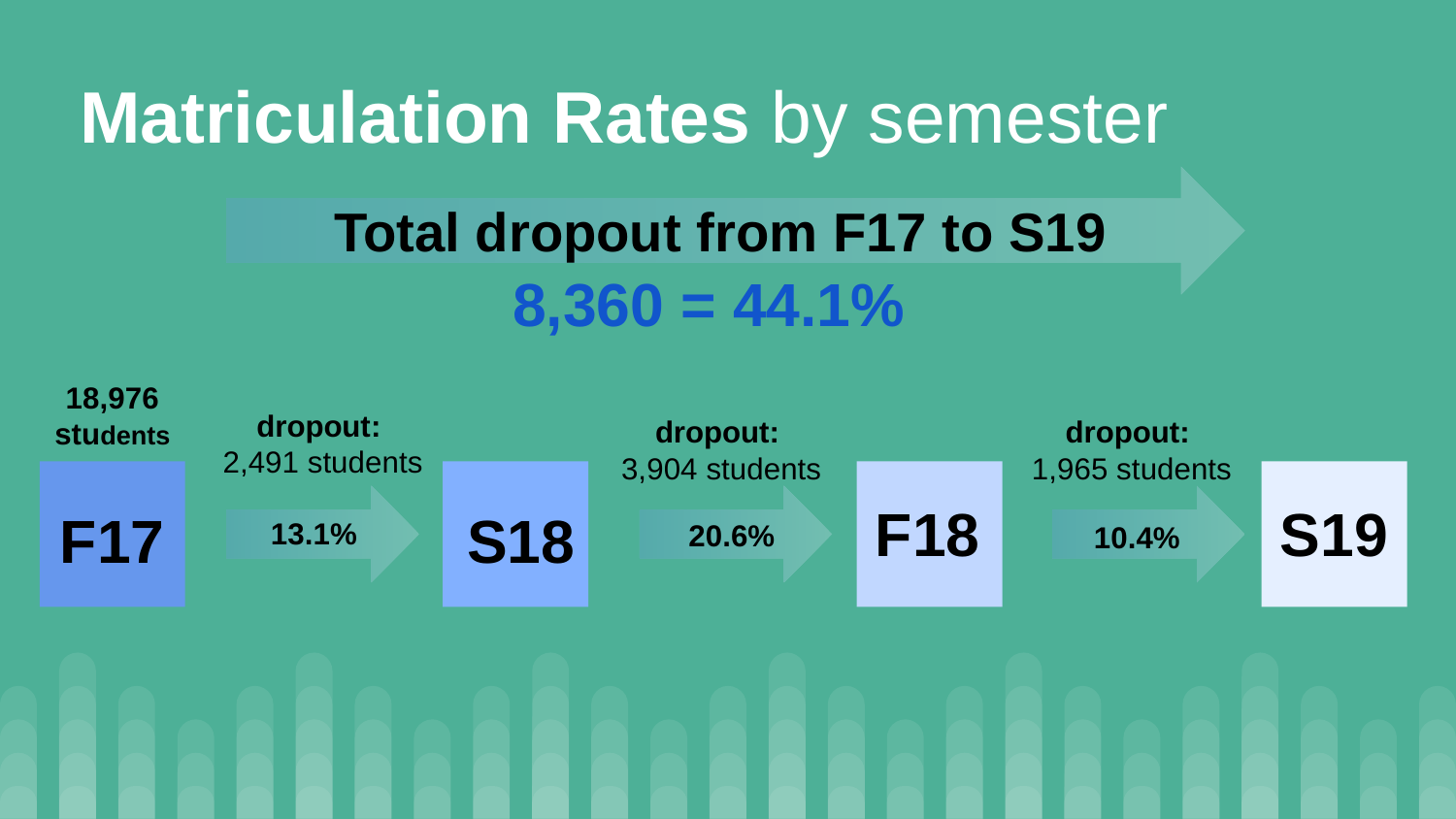

Matriculation Rates by semester

Total dropout from F17 to S19
8,360 = 44.1%
18,976
students

dropout:
2,491 students
dropout:
3,904 students

dropout:
1,965 students

F18
S19

F17
S18
13.1%

20.6%
10.4%